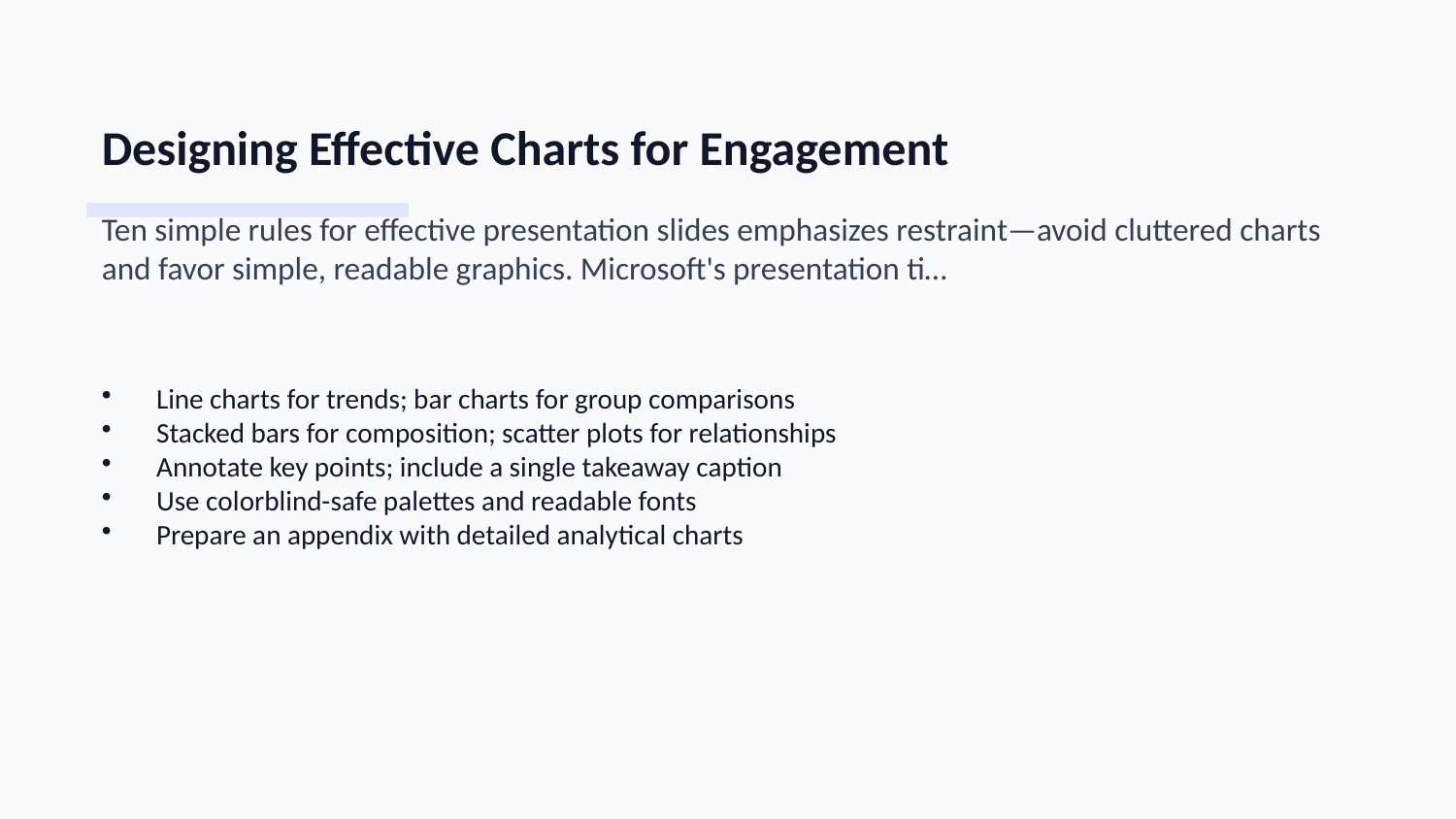

Designing Effective Charts for Engagement

Ten simple rules for effective presentation slides emphasizes restraint—avoid cluttered charts and favor simple, readable graphics. Microsoft's presentation ti…
Line charts for trends; bar charts for group comparisons
Stacked bars for composition; scatter plots for relationships
Annotate key points; include a single takeaway caption
Use colorblind-safe palettes and readable fonts
Prepare an appendix with detailed analytical charts